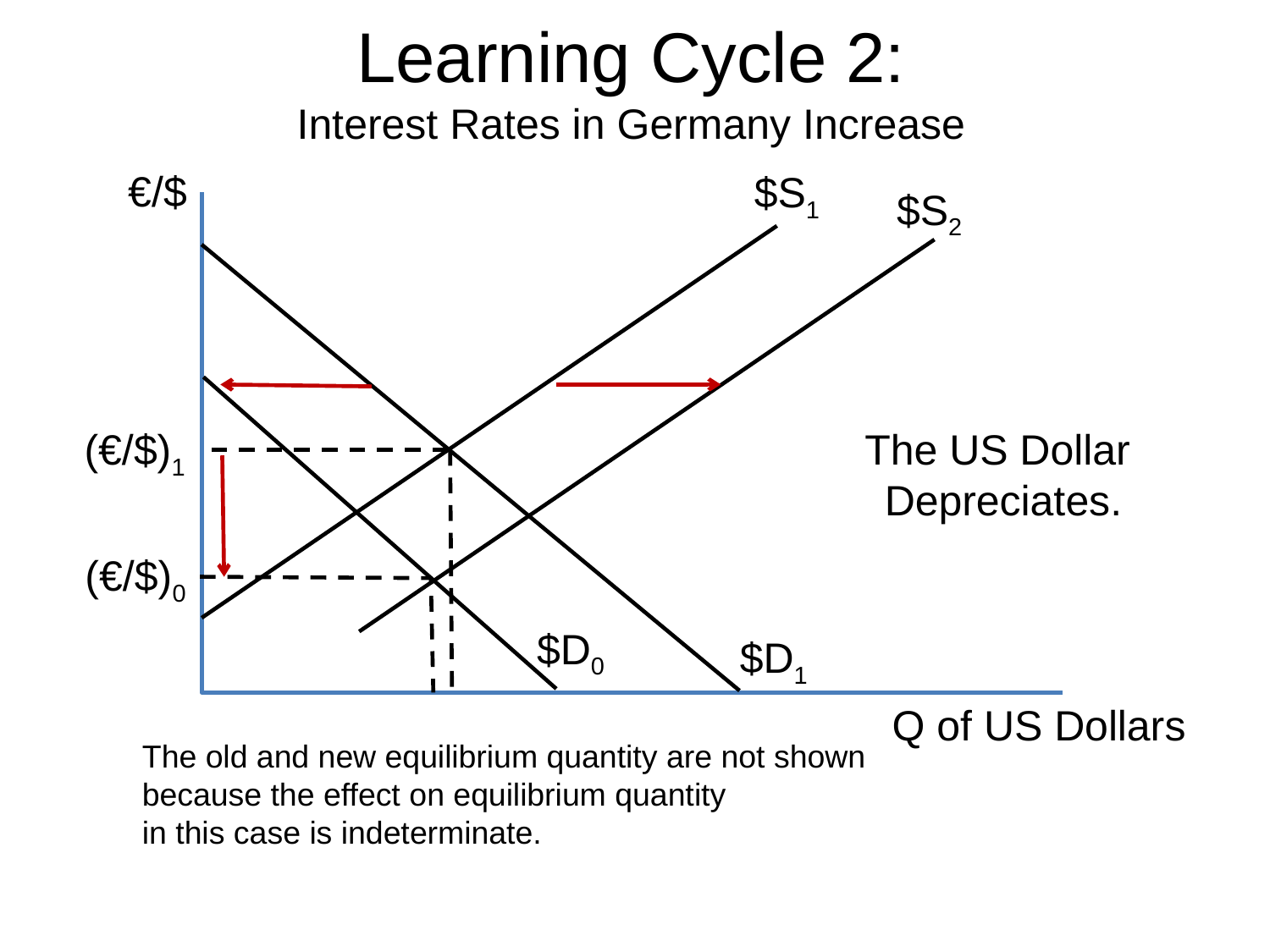

# Learning Cycle 2: Interest Rates in Germany Increase
  €/$
$S1
$S2

The US Dollar
Depreciates.
 (€/$)1

 (€/$)0

$D0
$D1
Q of US Dollars
The old and new equilibrium quantity are not shown
because the effect on equilibrium quantity
in this case is indeterminate.